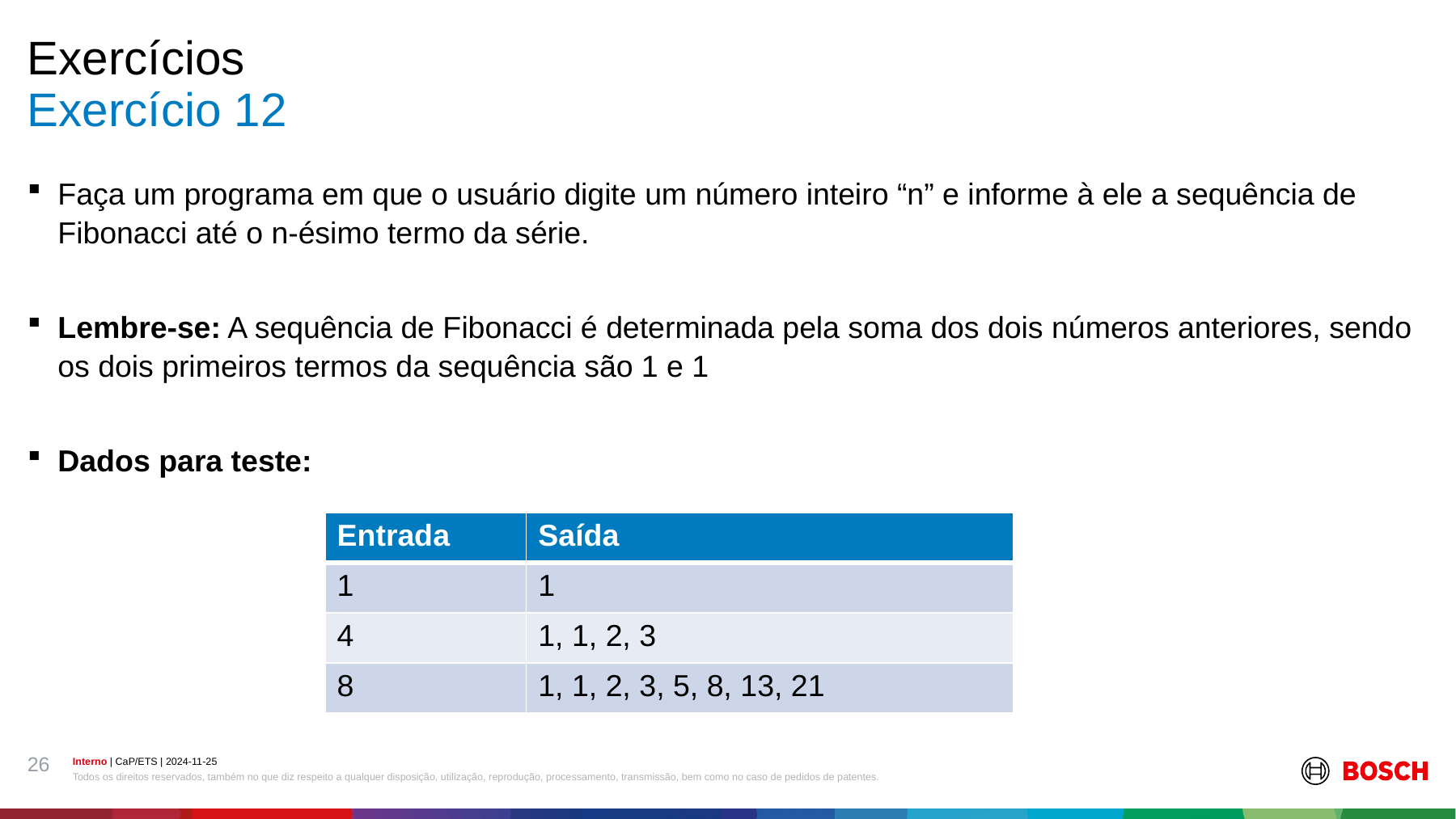

Exercícios
# Exercício 12
Faça um programa em que o usuário digite um número inteiro “n” e informe à ele a sequência de Fibonacci até o n-ésimo termo da série.

Lembre-se: A sequência de Fibonacci é determinada pela soma dos dois números anteriores, sendo os dois primeiros termos da sequência são 1 e 1

Dados para teste:
| Entrada | Saída |
| --- | --- |
| 1 | 1 |
| 4 | 1, 1, 2, 3 |
| 8 | 1, 1, 2, 3, 5, 8, 13, 21 |
26